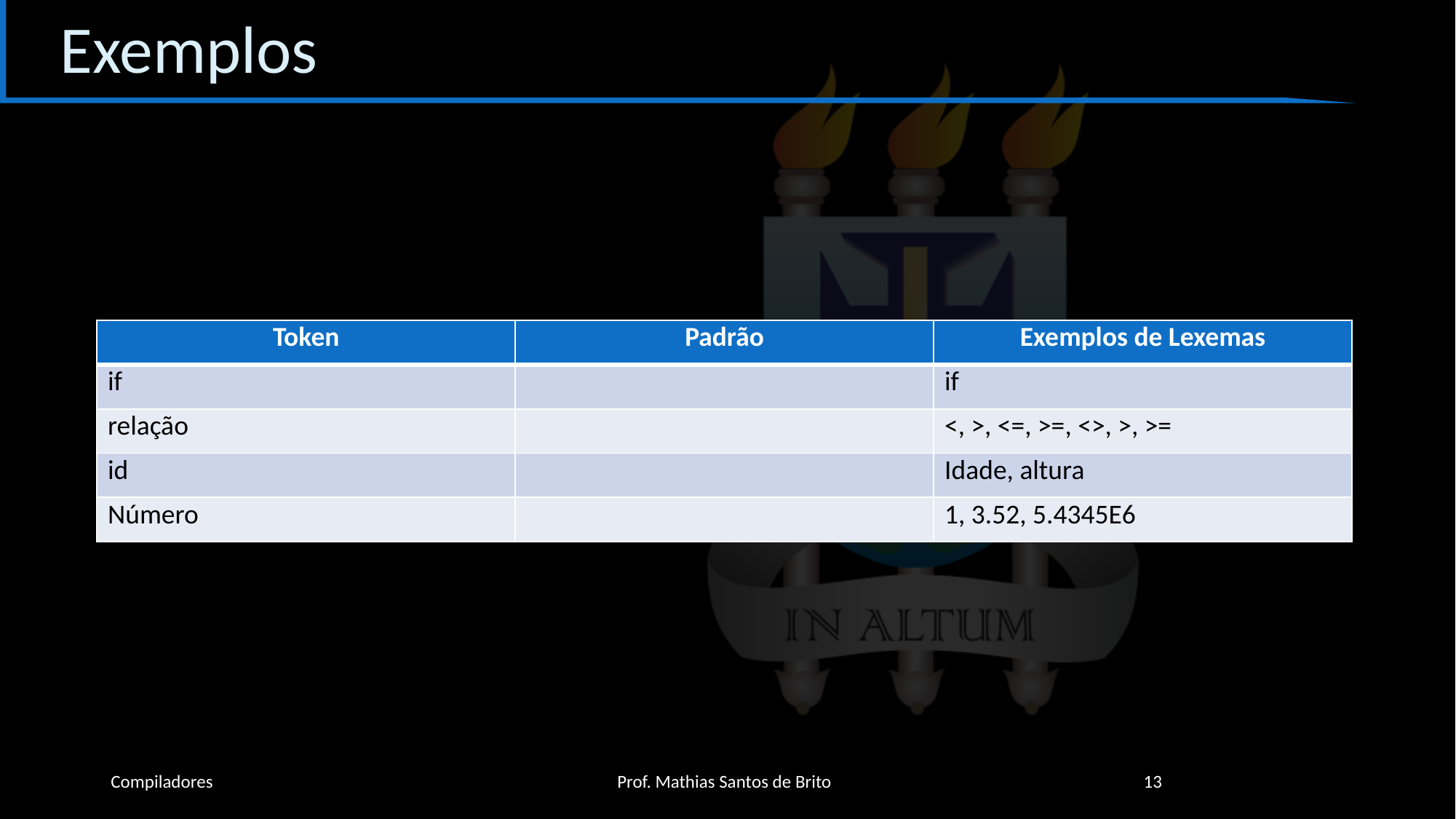

# Exemplos
| Token | Padrão | Exemplos de Lexemas |
| --- | --- | --- |
| if |  | if |
| relação |  | <, >, <=, >=, <>, >, >= |
| id |  | Idade, altura |
| Número |  | 1, 3.52, 5.4345E6 |
Compiladores
Prof. Mathias Santos de Brito
13